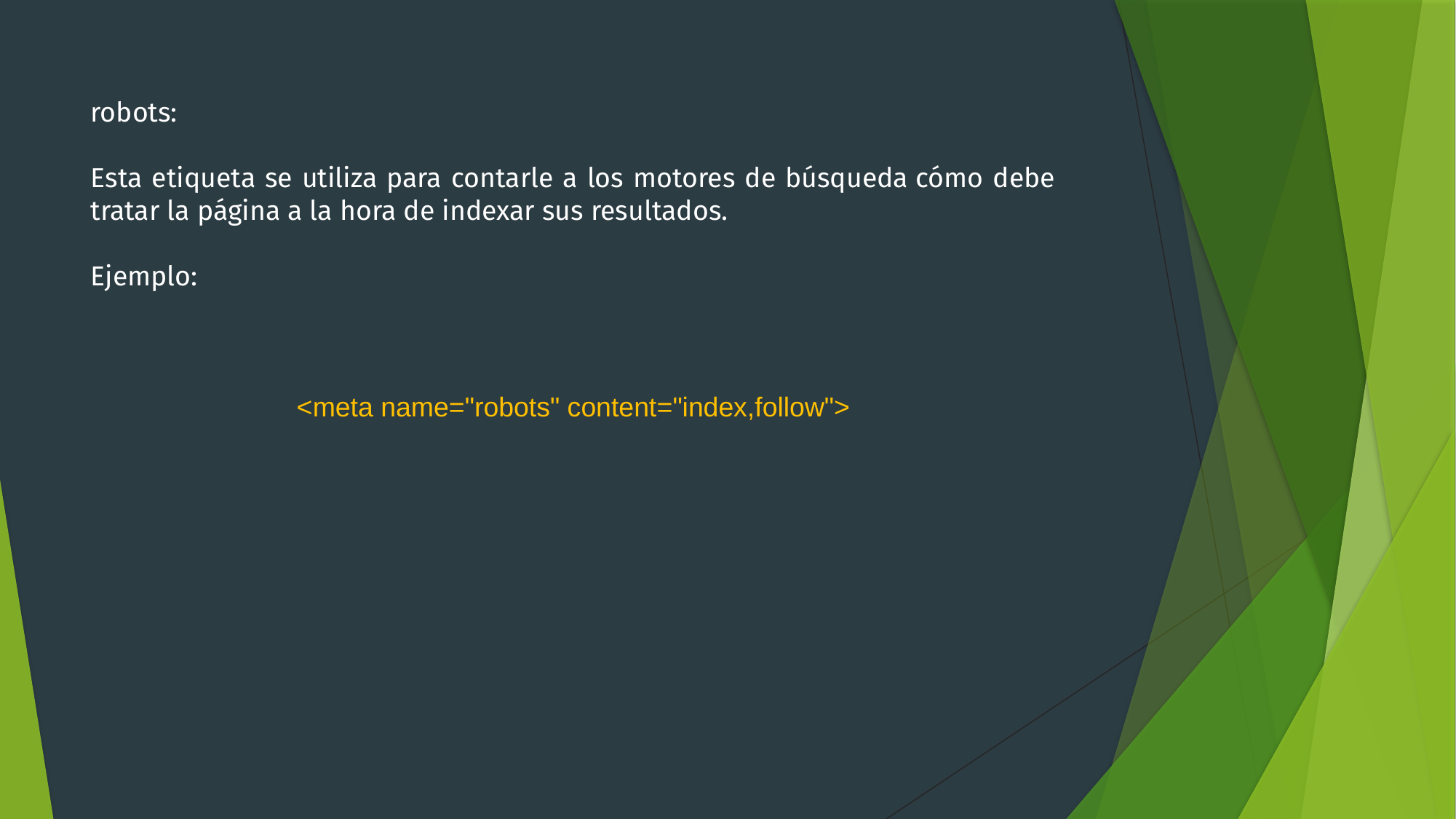

robots:

Esta etiqueta se utiliza para contarle a los motores de búsqueda cómo debe tratar la página a la hora de indexar sus resultados.

Ejemplo:

<meta name="robots" content="index,follow">